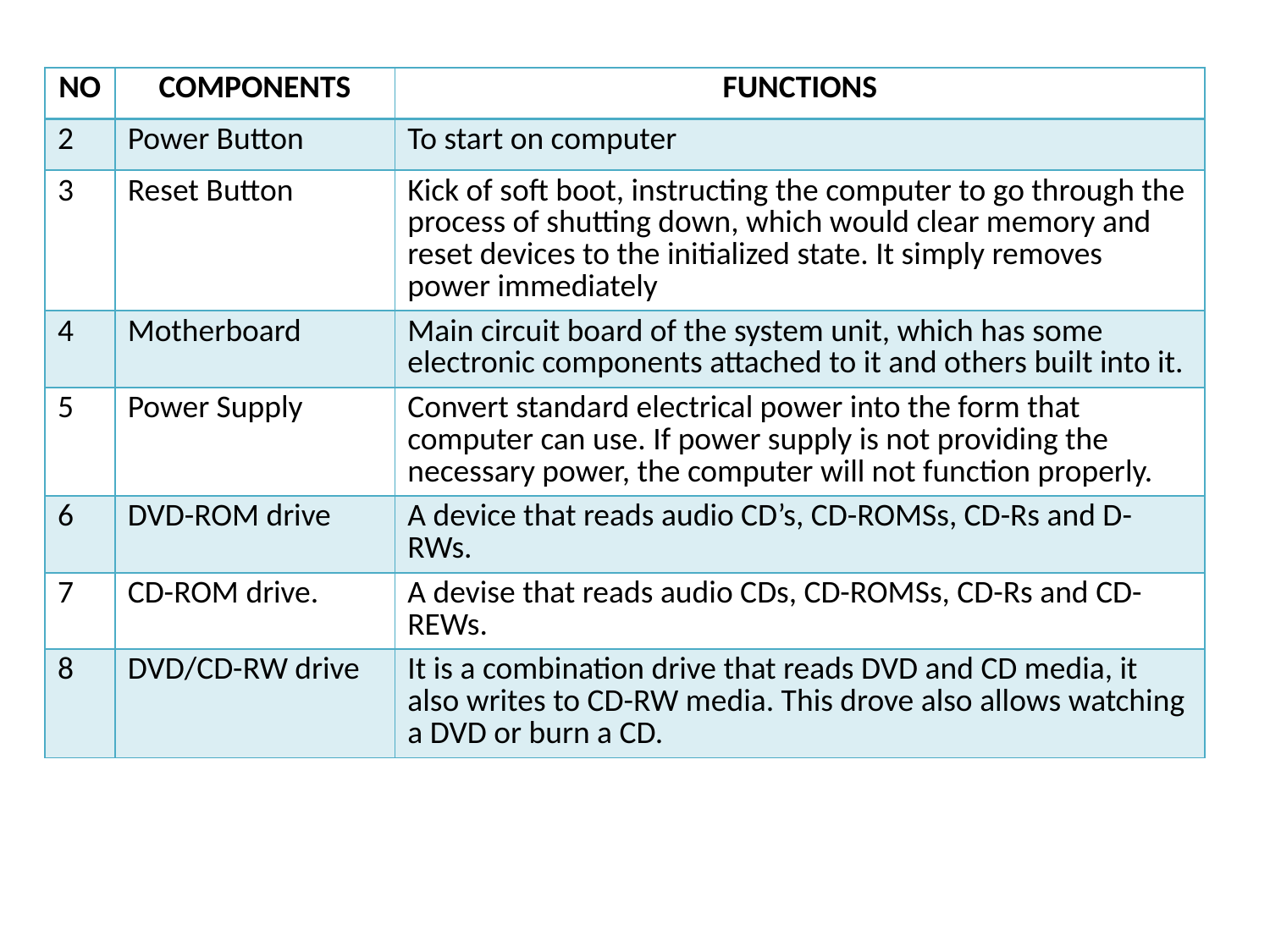

| NO | COMPONENTS | FUNCTIONS |
| --- | --- | --- |
| 2 | Power Button | To start on computer |
| 3 | Reset Button | Kick of soft boot, instructing the computer to go through the process of shutting down, which would clear memory and reset devices to the initialized state. It simply removes power immediately |
| 4 | Motherboard | Main circuit board of the system unit, which has some electronic components attached to it and others built into it. |
| 5 | Power Supply | Convert standard electrical power into the form that computer can use. If power supply is not providing the necessary power, the computer will not function properly. |
| 6 | DVD-ROM drive | A device that reads audio CD’s, CD-ROMSs, CD-Rs and D-RWs. |
| 7 | CD-ROM drive. | A devise that reads audio CDs, CD-ROMSs, CD-Rs and CD-REWs. |
| 8 | DVD/CD-RW drive | It is a combination drive that reads DVD and CD media, it also writes to CD-RW media. This drove also allows watching a DVD or burn a CD. |